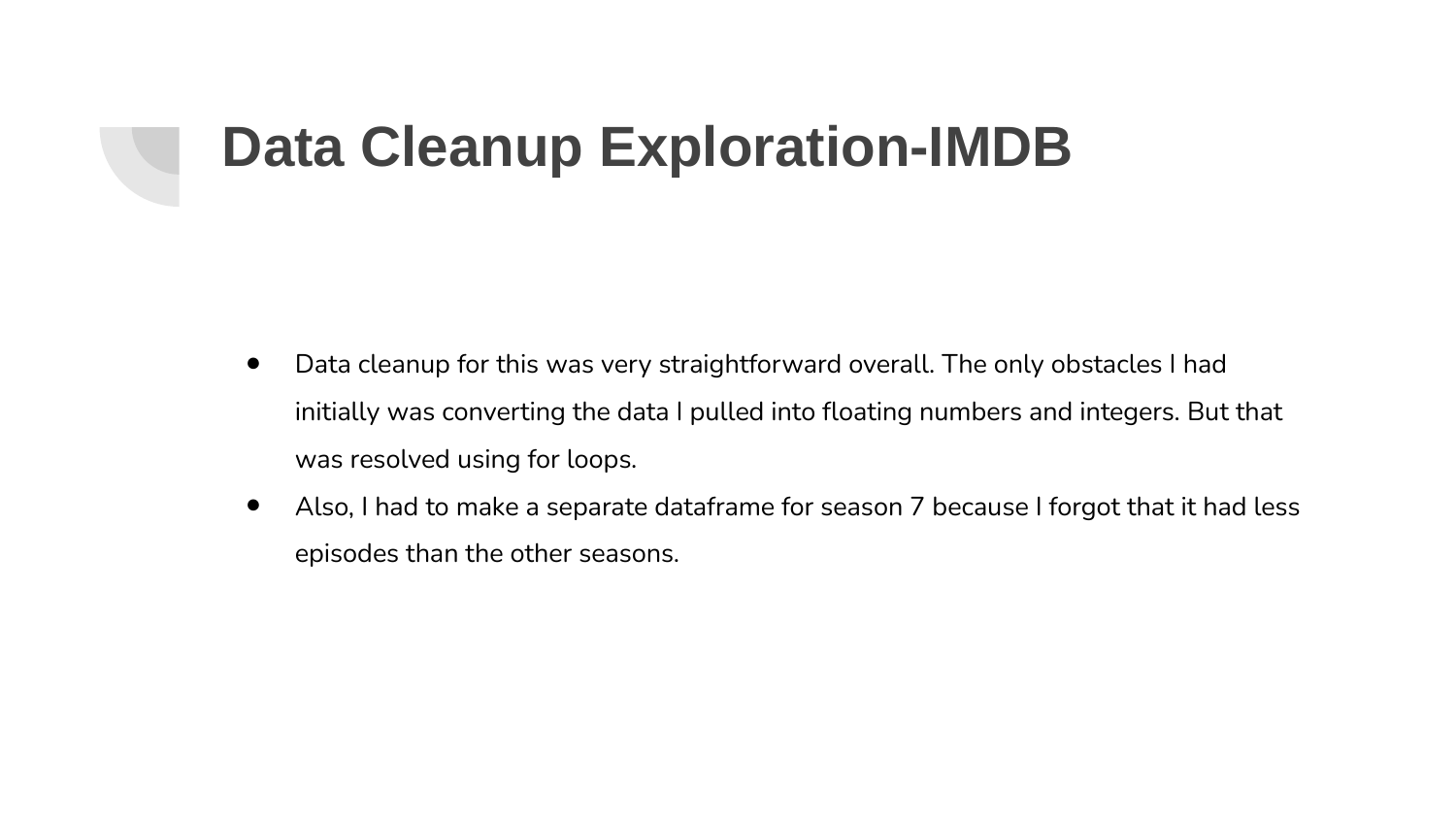

# Data Cleanup Exploration-IMDB
Data cleanup for this was very straightforward overall. The only obstacles I had initially was converting the data I pulled into floating numbers and integers. But that was resolved using for loops.
Also, I had to make a separate dataframe for season 7 because I forgot that it had less episodes than the other seasons.